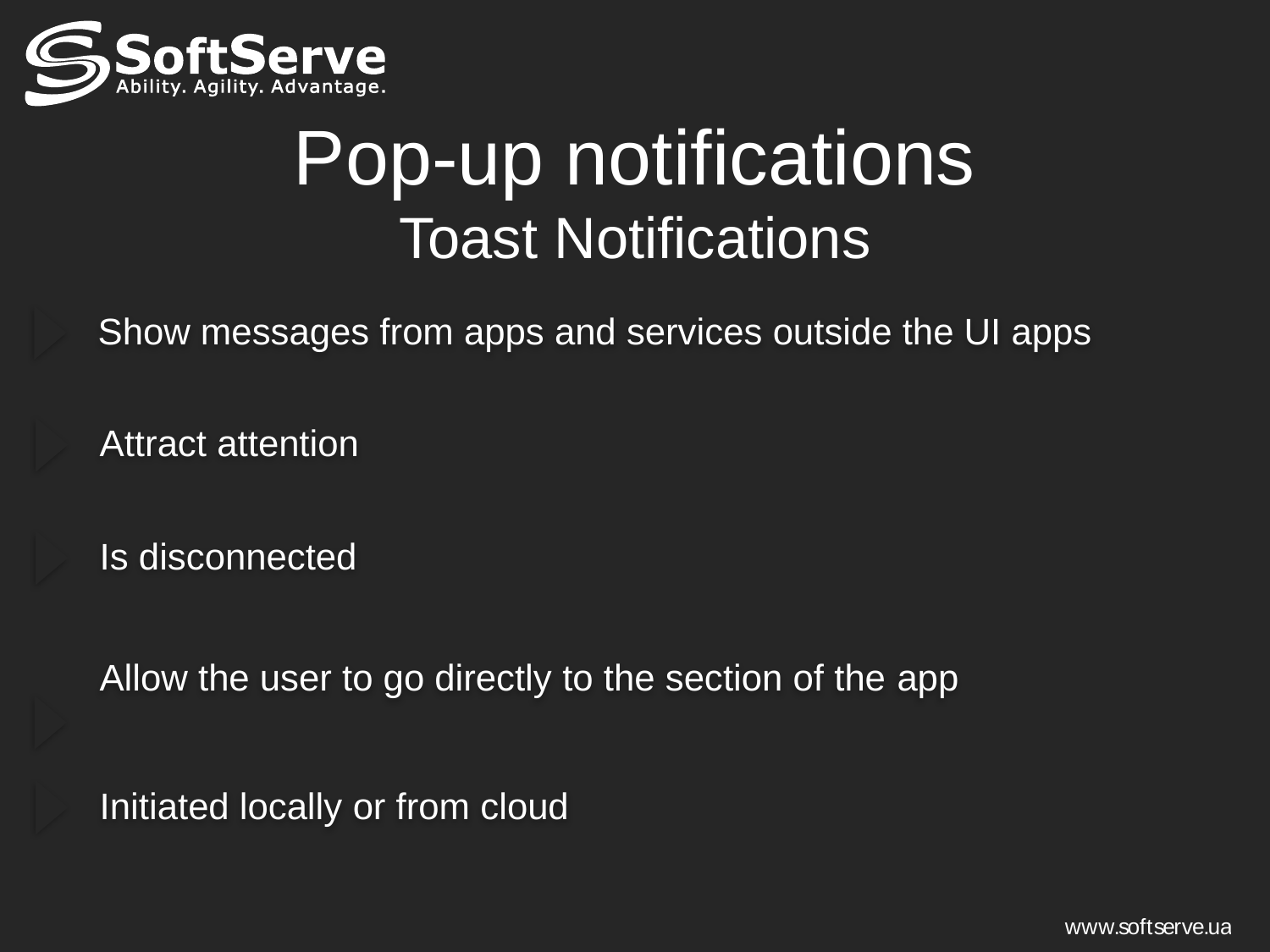

# Pop-up notifications Toast Notifications
Show messages from apps and services outside the UI apps

Attract attention

Is disconnected

Allow the user to go directly to the section of the app

Initiated locally or from cloud